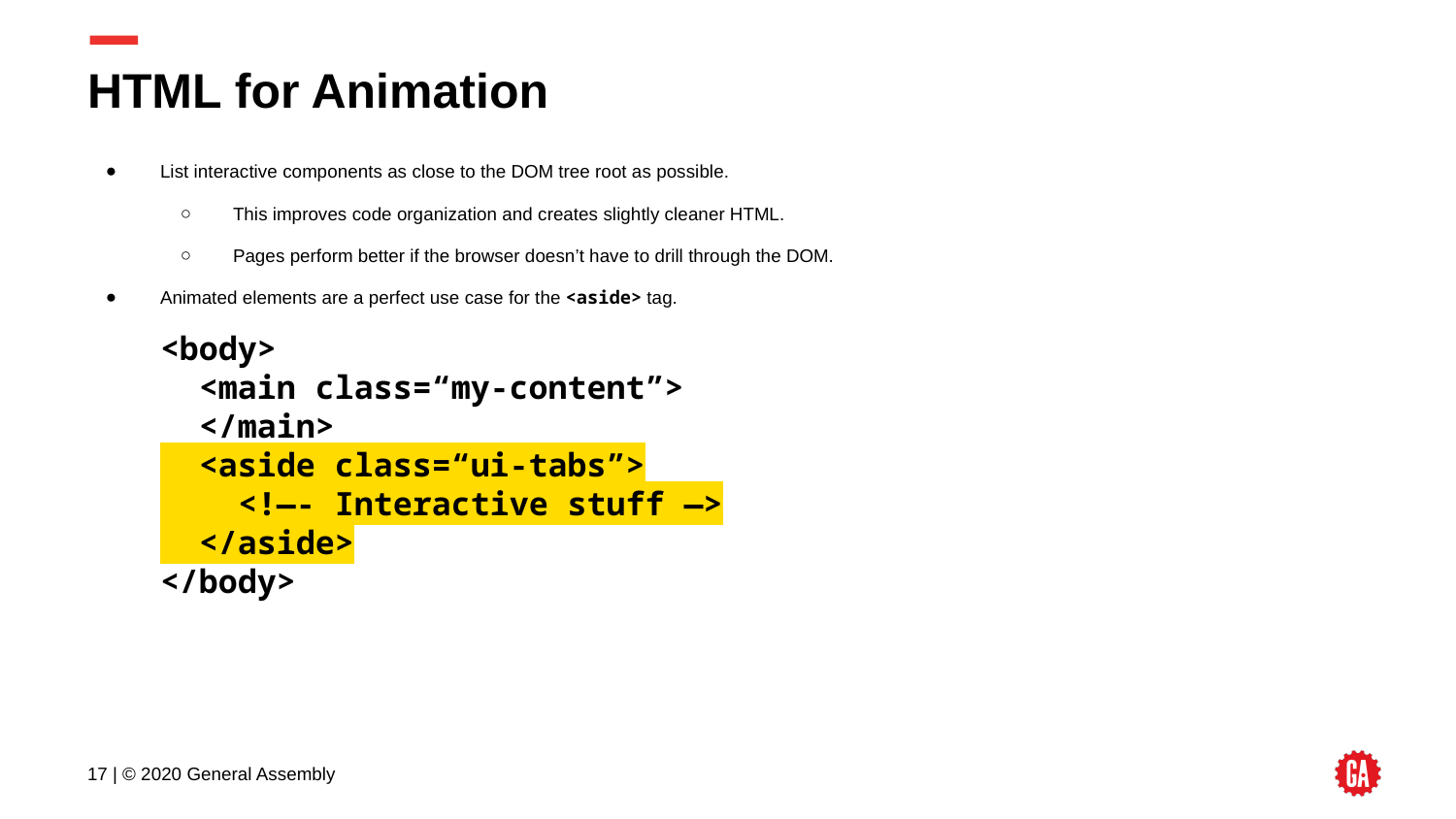

# HTML for Animation
List interactive components as close to the DOM tree root as possible.
This improves code organization and creates slightly cleaner HTML.
Pages perform better if the browser doesn’t have to drill through the DOM.
Animated elements are a perfect use case for the <aside> tag.
<body>
  <main class=“my-content”>
  </main>
  <aside class=“ui-tabs”>
    <!—- Interactive stuff —>
  </aside>
</body>
17 | © 2020 General Assembly